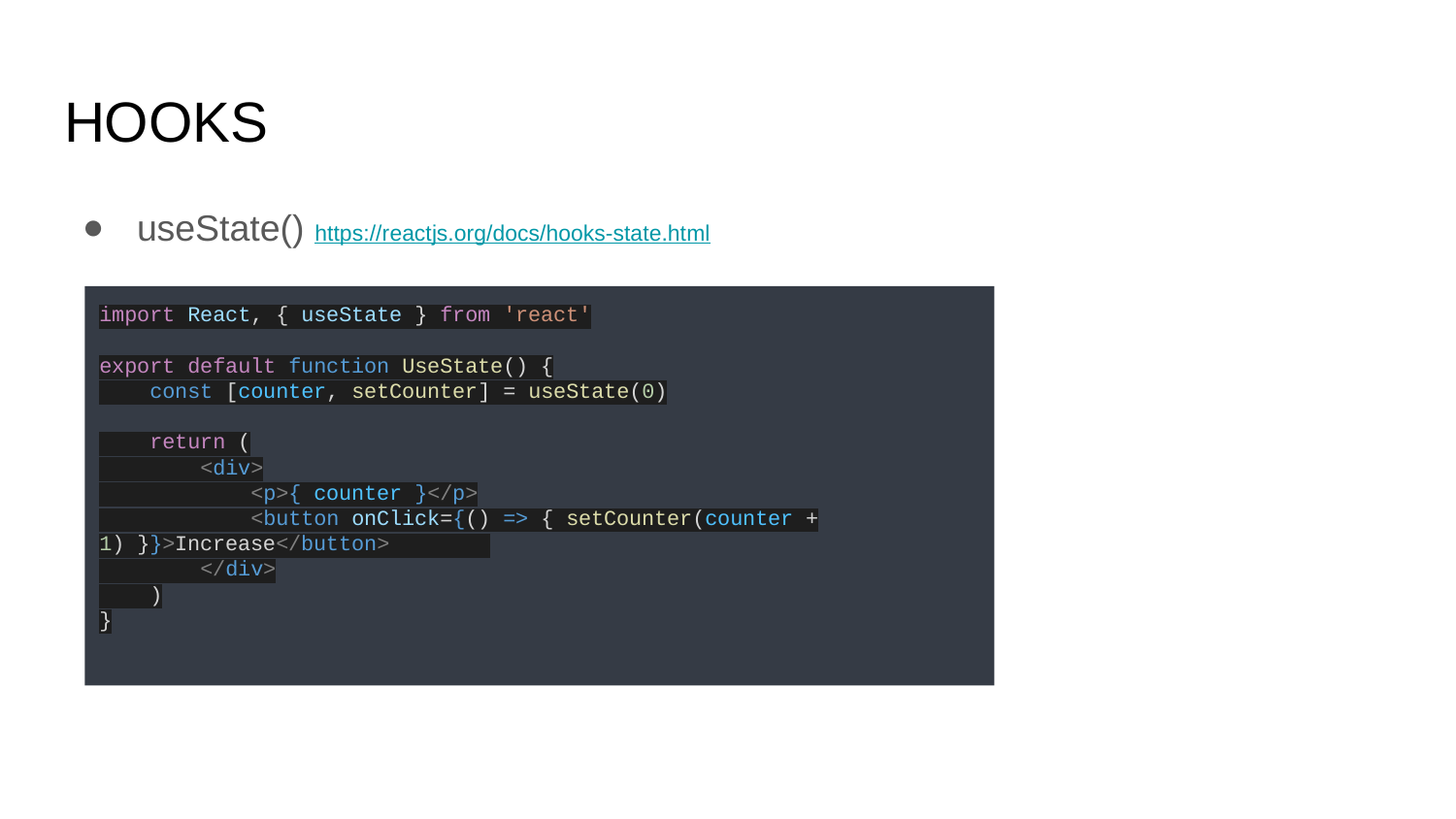

# HOOKS
useState() https://reactjs.org/docs/hooks-state.html
import React, { useState } from 'react'

export default function UseState() {
    const [counter, setCounter] = useState(0)

    return (
        <div>
            <p>{ counter }</p>
            <button onClick={() => { setCounter(counter + 1) }}>Increase</button>
        </div>
    )
}